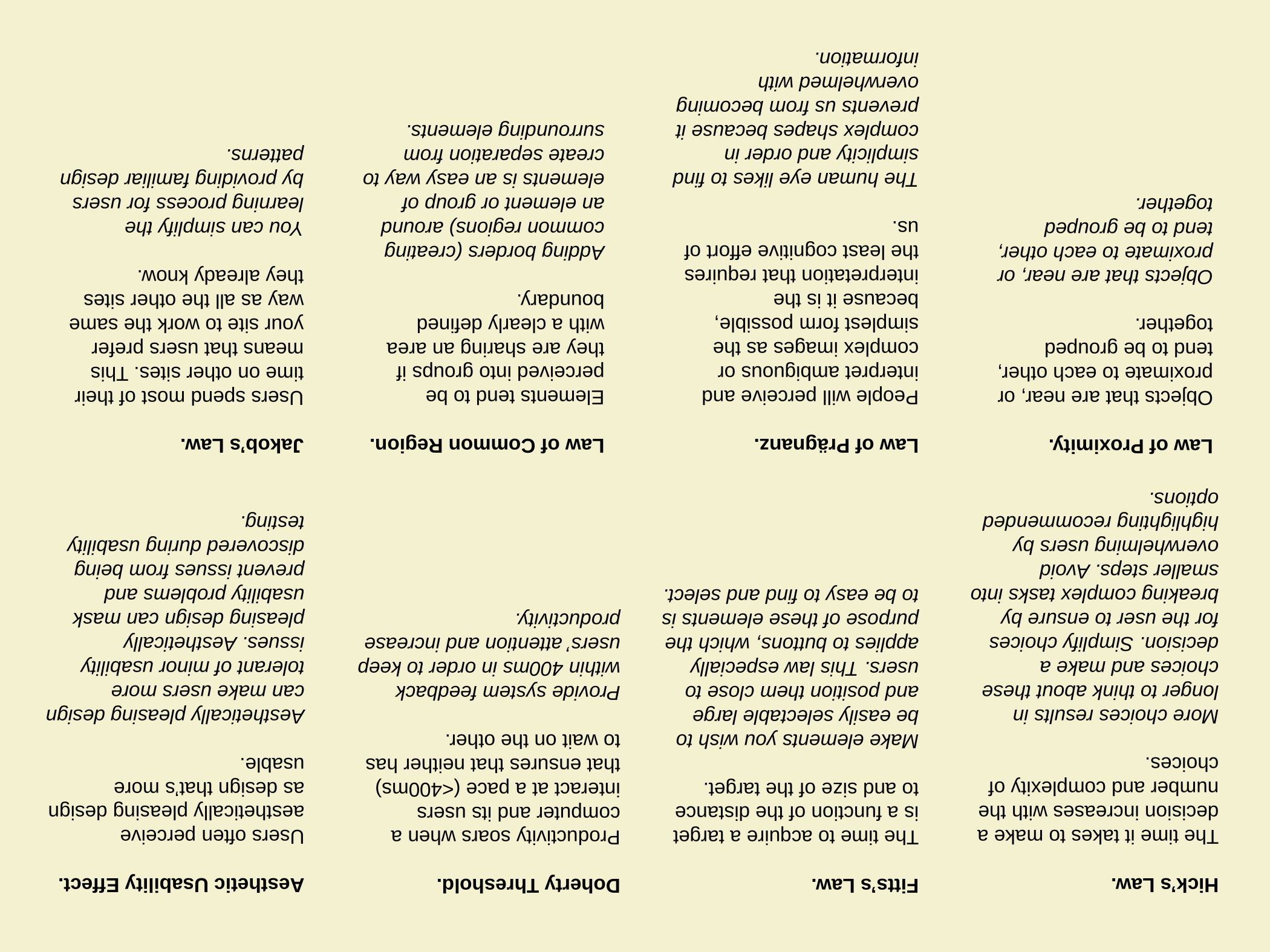

Law of Prägnanz.

People will perceive and interpret ambiguous or complex images as the simplest form possible, because it is the interpretation that requires the least cognitive effort of us.

The human eye likes to find simplicity and order in complex shapes because it prevents us from becoming overwhelmed with information.
Law of Common Region.

Elements tend to be perceived into groups if they are sharing an area with a clearly defined boundary.

Adding borders (creating common regions) around an element or group of elements is an easy way to create separation from surrounding elements.
Jakob’s Law.

Users spend most of their time on other sites. This means that users prefer your site to work the same way as all the other sites they already know.

You can simplify the learning process for users by providing familiar design patterns.
Law of Proximity.

Objects that are near, or proximate to each other, tend to be grouped together.

Objects that are near, or proximate to each other, tend to be grouped together.
Hick’s Law.

The time it takes to make a decision increases with the number and complexity of choices.

More choices results in longer to think about these choices and make a decision. Simplify choices for the user to ensure by breaking complex tasks into smaller steps. Avoid overwhelming users by highlighting recommended options.
Aesthetic Usability Effect.

Users often perceive aesthetically pleasing design as design that’s more usable.

Aesthetically pleasing design can make users more tolerant of minor usability issues. Aesthetically pleasing design can mask usability problems and prevent issues from being discovered during usability testing.
Fitts’s Law.

The time to acquire a target is a function of the distance to and size of the target.

Make elements you wish to be easily selectable large and position them close to users. This law especially applies to buttons, which the purpose of these elements is to be easy to find and select.
Doherty Threshold.

Productivity soars when a computer and its users interact at a pace (<400ms) that ensures that neither has to wait on the other.

Provide system feedback within 400ms in order to keep users’ attention and increase productivity.